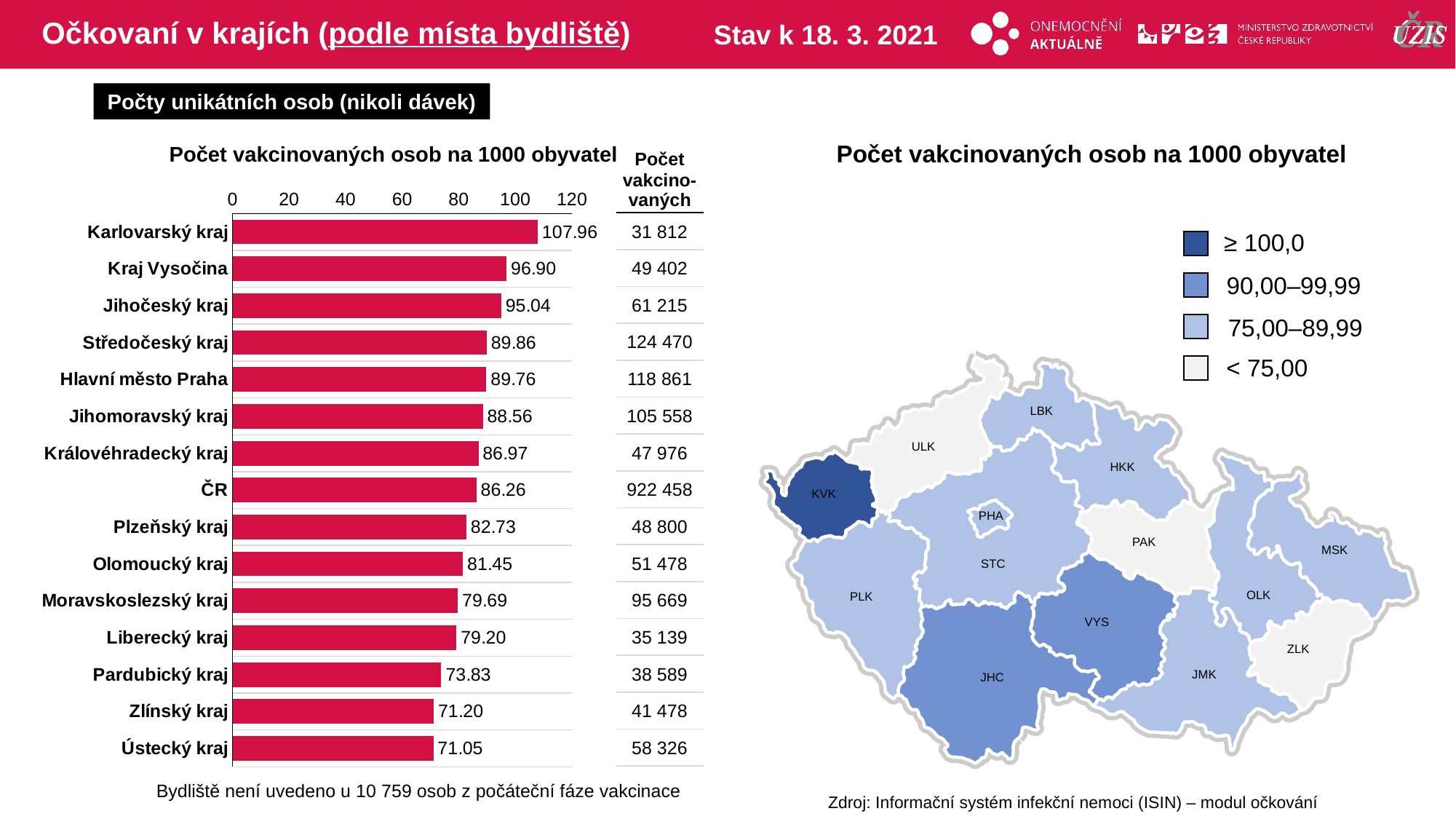

# Očkovaní v krajích (podle místa bydliště)
Stav k 18. 3. 2021
Počty unikátních osob (nikoli dávek)
Počet vakcinovaných osob na 1000 obyvatel
Počet vakcinovaných osob na 1000 obyvatel
| Počet vakcino-vaných |
| --- |
| 31 812 |
| 49 402 |
| 61 215 |
| 124 470 |
| 118 861 |
| 105 558 |
| 47 976 |
| 922 458 |
| 48 800 |
| 51 478 |
| 95 669 |
| 35 139 |
| 38 589 |
| 41 478 |
| 58 326 |

### Chart

| Category | počet na 1000 |
|---|---|
| Karlovarský kraj | 107.96025303396411 |
| Kraj Vysočina | 96.90219747240656 |
| Jihočeský kraj | 95.04209861151436 |
| Středočeský kraj | 89.86088780853358 |
| Hlavní město Praha | 89.7553910548926 |
| Jihomoravský kraj | 88.55618634064575 |
| Královéhradecký kraj | 86.96865930567918 |
| ČR | 86.2598898310529 |
| Plzeňský kraj | 82.72602598071873 |
| Olomoucký kraj | 81.45059848263095 |
| Moravskoslezský kraj | 79.68837330565688 |
| Liberecký kraj | 79.19718722531498 |
| Pardubický kraj | 73.83165410915659 |
| Zlínský kraj | 71.20014419239386 |
| Ústecký kraj | 71.04565968098518 |
≥ 100,0

90,00–99,99

75,00–89,99

< 75,00

LBK

ULK

HKK

KVK

PHA

PAK
MSK

STC
OLK

PLK

VYS
ZLK
JMK
JHC
Bydliště není uvedeno u 10 759 osob z počáteční fáze vakcinace
Zdroj: Informační systém infekční nemoci (ISIN) – modul očkování